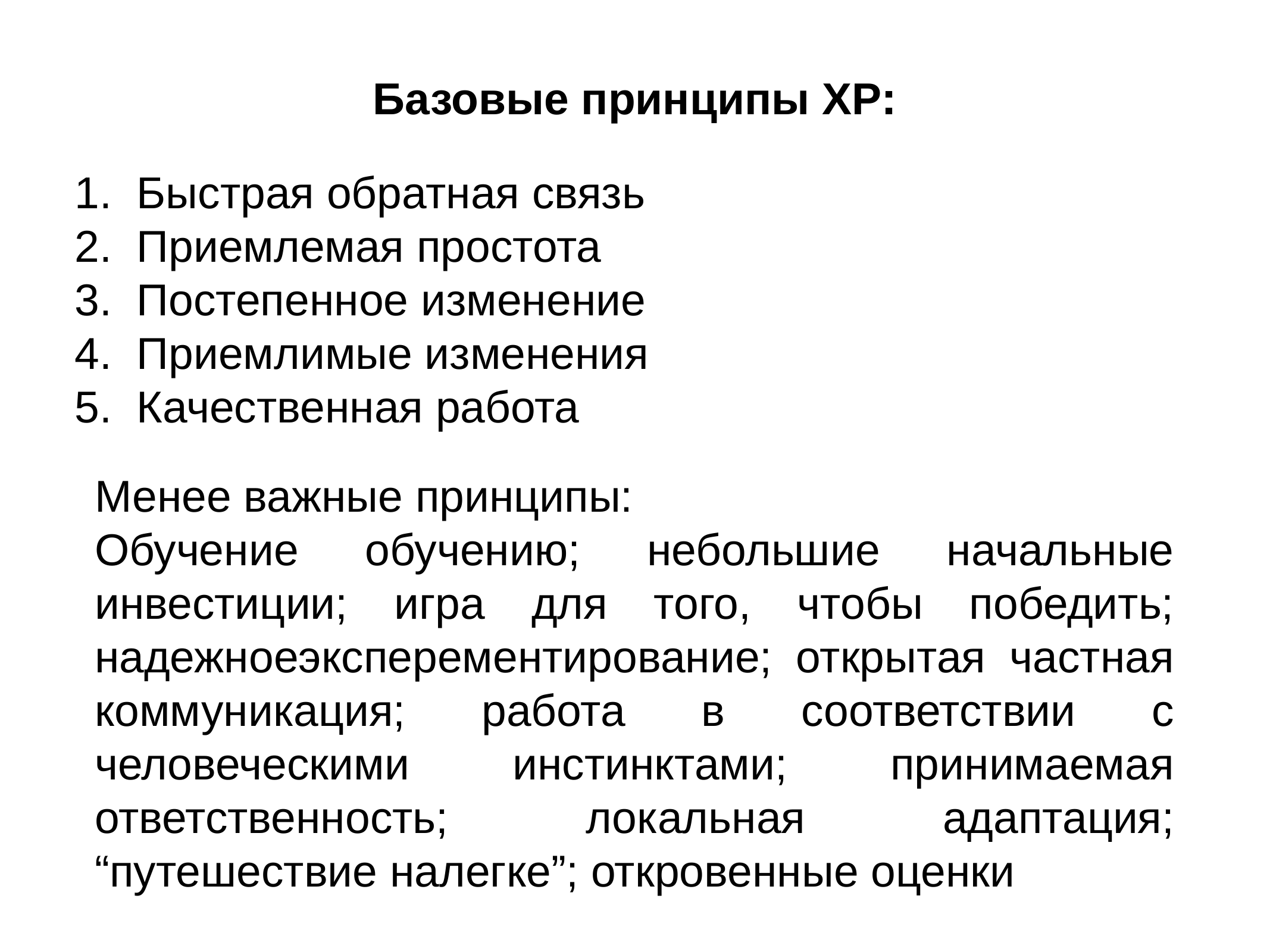

Базовые принципы ХР:
Быстрая обратная связь
Приемлемая простота
Постепенное изменение
Приемлимые изменения
Качественная работа
Менее важные принципы:
Обучение обучению; небольшие начальные инвестиции; игра для того, чтобы победить; надежноеэксперементирование; открытая частная коммуникация; работа в соответствии с человеческими инстинктами; принимаемая ответственность; локальная адаптация; “путешествие налегке”; откровенные оценки